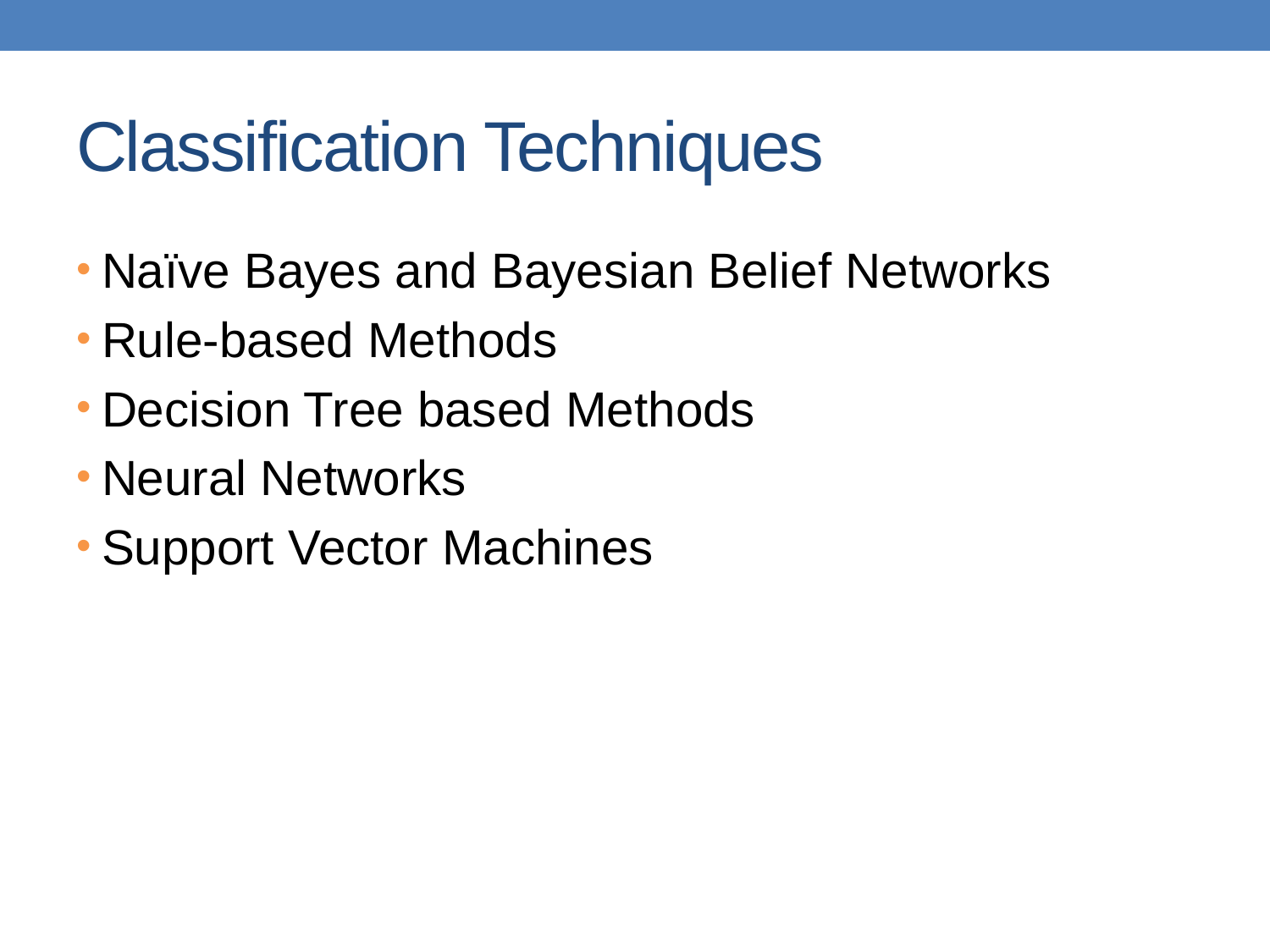

# Classification Techniques
Naïve Bayes and Bayesian Belief Networks
Rule-based Methods
Decision Tree based Methods
Neural Networks
Support Vector Machines